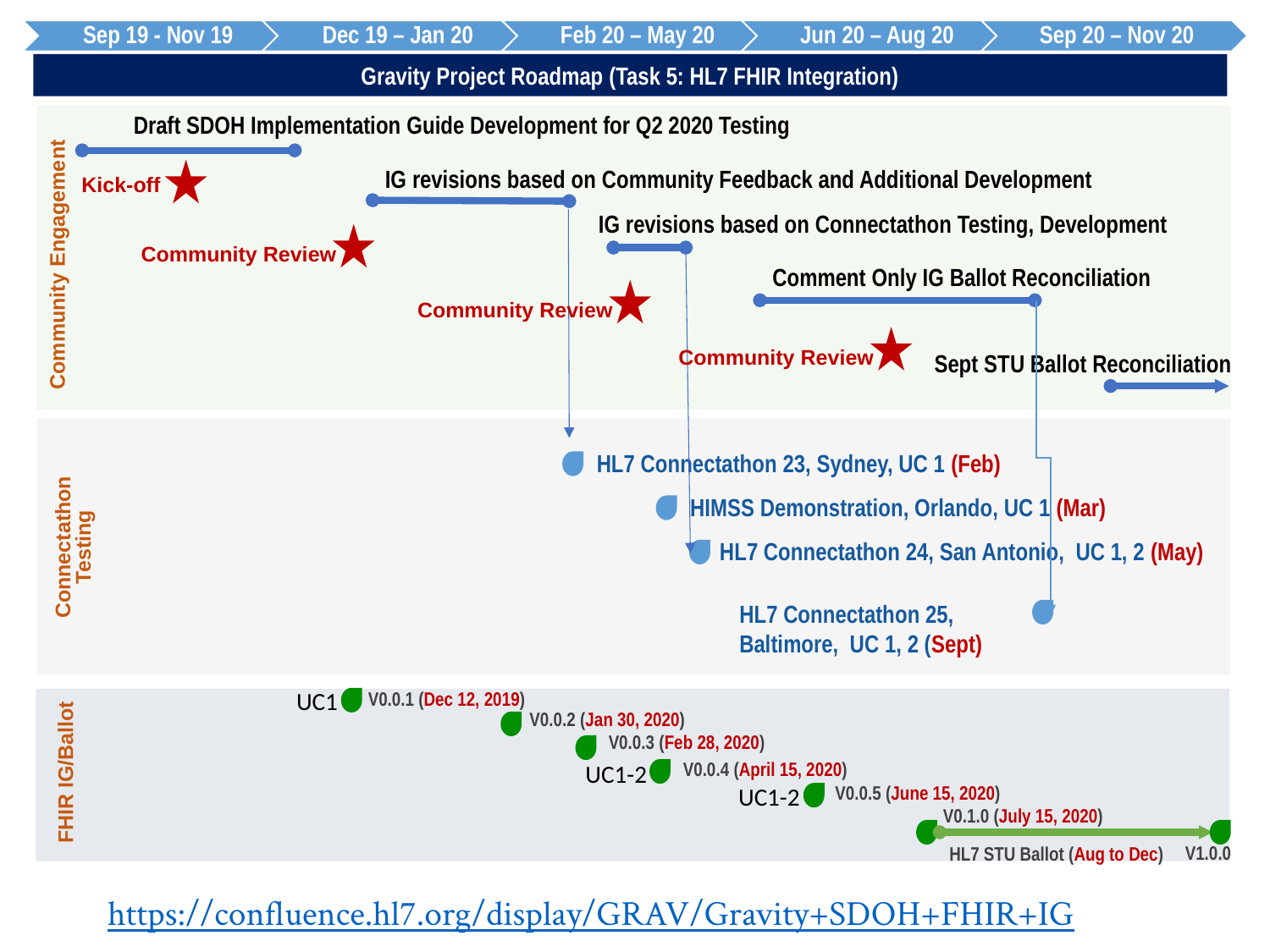

Sep 19 - Nov 19
Dec 19 – Jan 20
Feb 20 – May 20
Jun 20 – Aug 20
Sep 20 – Nov 20
Gravity Project Roadmap (Task 5: HL7 FHIR Integration)
Draft SDOH Implementation Guide Development for Q2 2020 Testing

IG revisions based on Community Feedback and Additional Development

Kick-off
IG revisions based on Connectathon Testing, Development

Community Review
Community Engagement
Comment Only IG Ballot Reconciliation

Community Review

Community Review
Sept STU Ballot Reconciliation

HL7 Connectathon 23, Sydney, UC 1 (Feb)

HIMSS Demonstration, Orlando, UC 1 (Mar)

Connectathon Testing
HL7 Connectathon 24, San Antonio,  UC 1, 2 (May)

HL7 Connectathon 25, Baltimore,  UC 1, 2 (Sept)

UC1
V0.0.1 (Dec 12, 2019)

V0.0.2 (Jan 30, 2020)

V0.0.3 (Feb 28, 2020)

V0.0.4 (April 15, 2020)
UC1-2

FHIR IG/Ballot
V0.0.5 (June 15, 2020)
UC1-2

V0.1.0 (July 15, 2020)

V1.0.0
HL7 STU Ballot (Aug to Dec)
https://confluence.hl7.org/display/GRAV/Gravity+SDOH+FHIR+IG